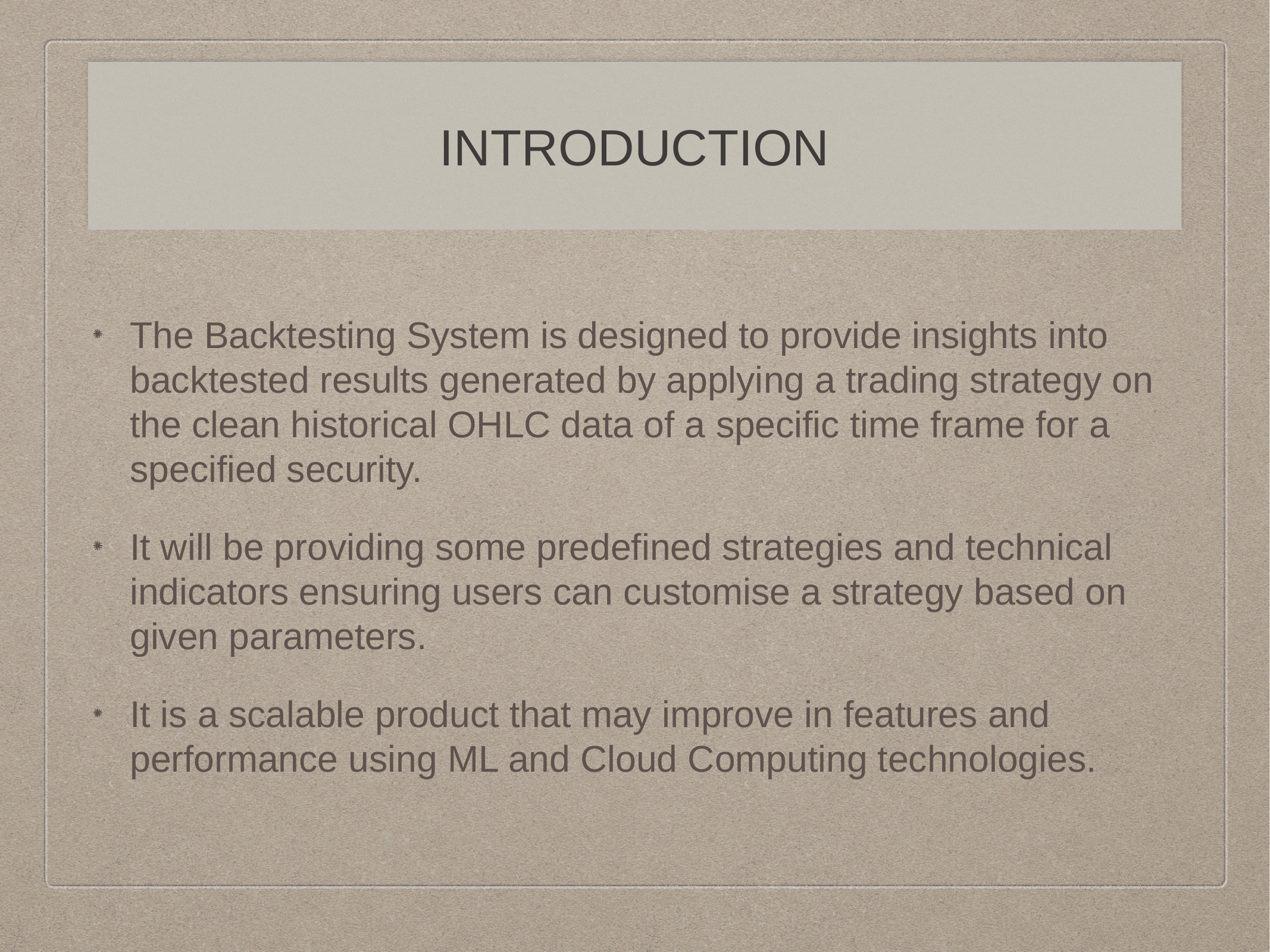

# INTRODUCTION
The Backtesting System is designed to provide insights into backtested results generated by applying a trading strategy on the clean historical OHLC data of a specific time frame for a specified security.
It will be providing some predefined strategies and technical indicators ensuring users can customise a strategy based on given parameters.
It is a scalable product that may improve in features and performance using ML and Cloud Computing technologies.